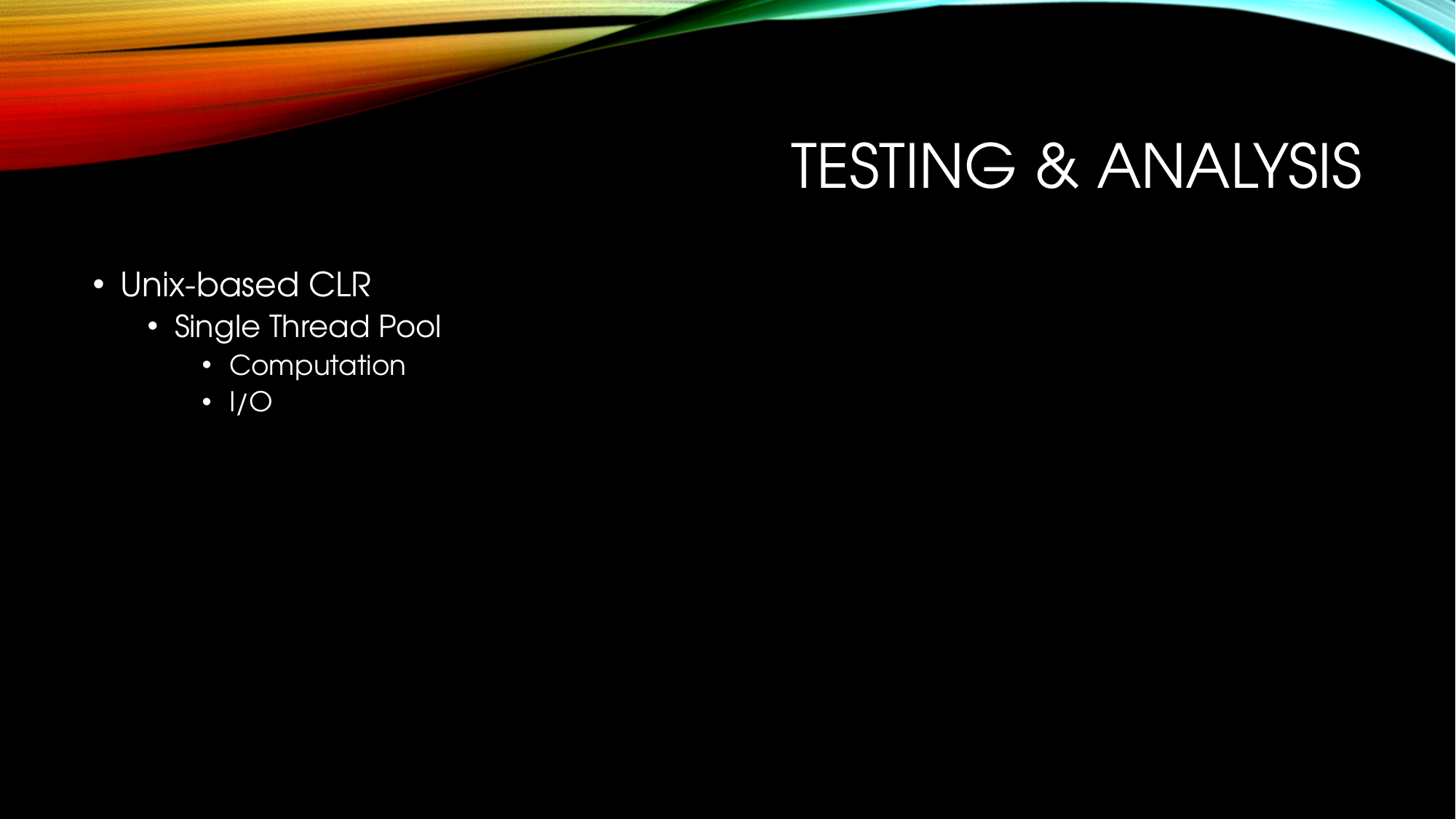

# Testing & Analysis
Unix-based CLR
Single Thread Pool
Computation
I/O